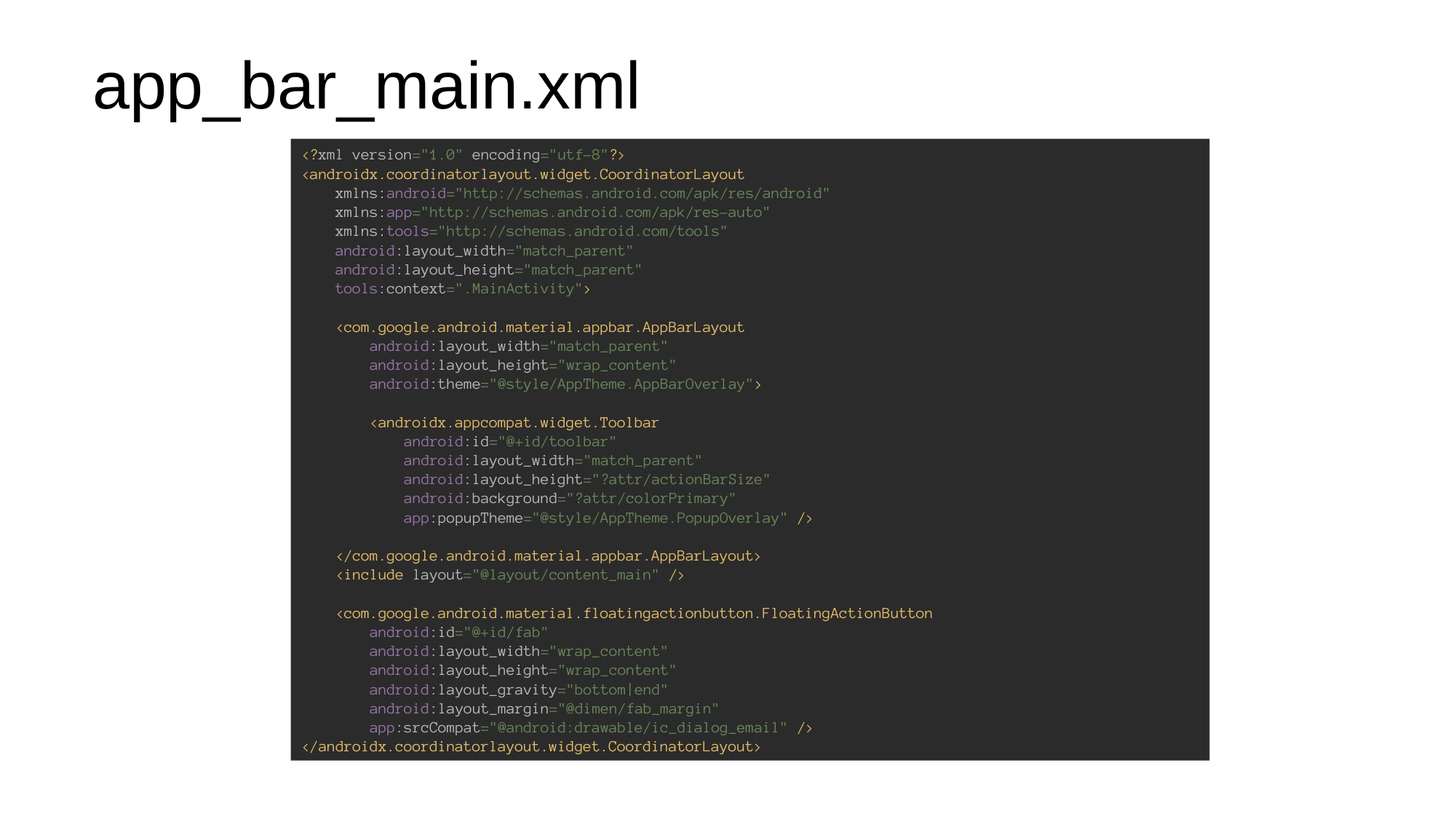

# app_bar_main.xml
<?xml version="1.0" encoding="utf-8"?>
<androidx.coordinatorlayout.widget.CoordinatorLayout
    xmlns:android="http://schemas.android.com/apk/res/android"
    xmlns:app="http://schemas.android.com/apk/res-auto"
    xmlns:tools="http://schemas.android.com/tools"
    android:layout_width="match_parent"
    android:layout_height="match_parent"
    tools:context=".MainActivity">
    <com.google.android.material.appbar.AppBarLayout
        android:layout_width="match_parent"
        android:layout_height="wrap_content"
        android:theme="@style/AppTheme.AppBarOverlay">
        <androidx.appcompat.widget.Toolbar
            android:id="@+id/toolbar"
            android:layout_width="match_parent"
            android:layout_height="?attr/actionBarSize"
            android:background="?attr/colorPrimary"
            app:popupTheme="@style/AppTheme.PopupOverlay" />
    </com.google.android.material.appbar.AppBarLayout>
    <include layout="@layout/content_main" />
    <com.google.android.material.floatingactionbutton.FloatingActionButton
        android:id="@+id/fab"
        android:layout_width="wrap_content"
        android:layout_height="wrap_content"
        android:layout_gravity="bottom|end"
        android:layout_margin="@dimen/fab_margin"
        app:srcCompat="@android:drawable/ic_dialog_email" />
</androidx.coordinatorlayout.widget.CoordinatorLayout>